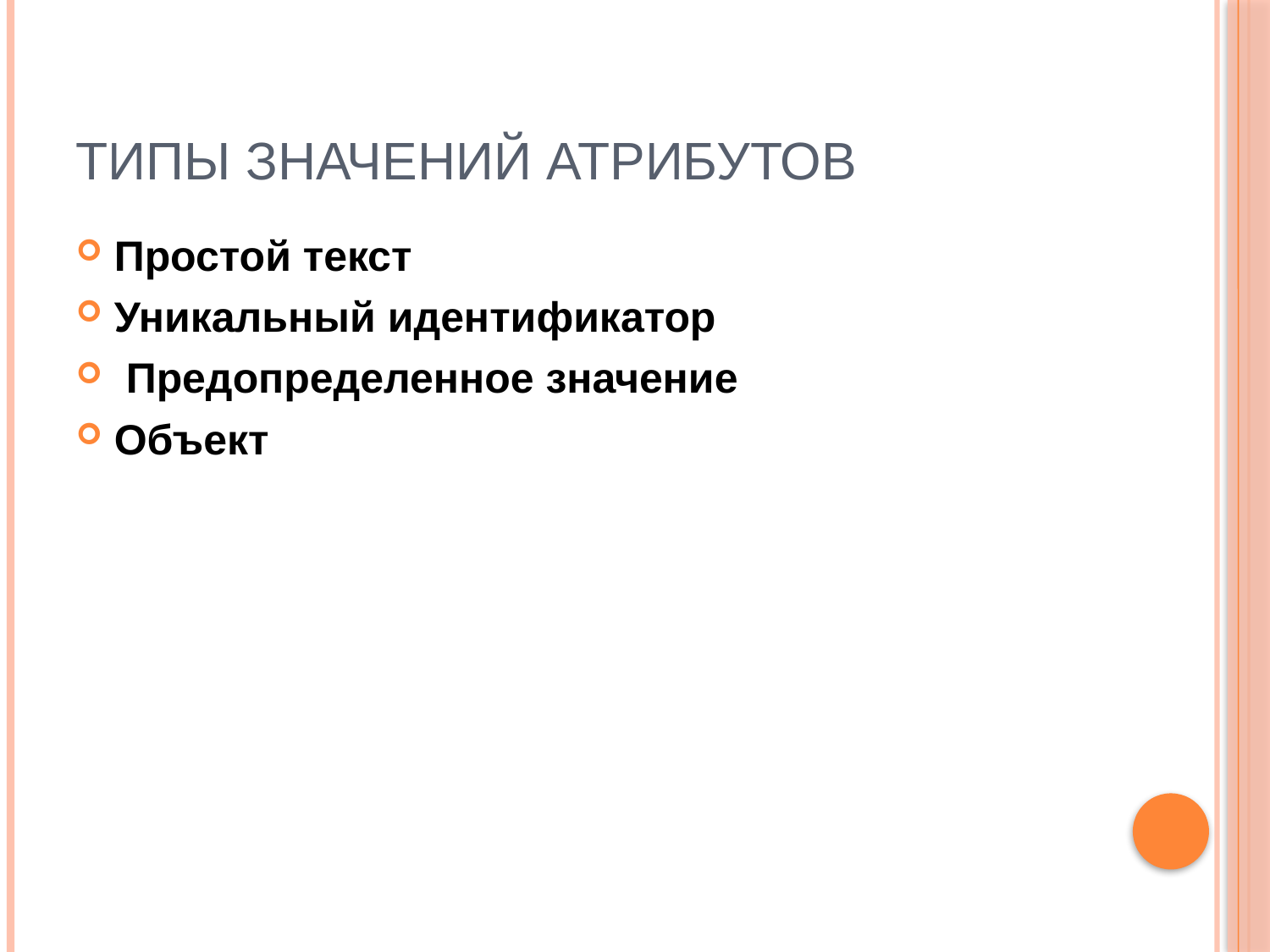

# Типы значений атрибутов
Простой текст
Уникальный идентификатор
 Предопределенное значение
Объект